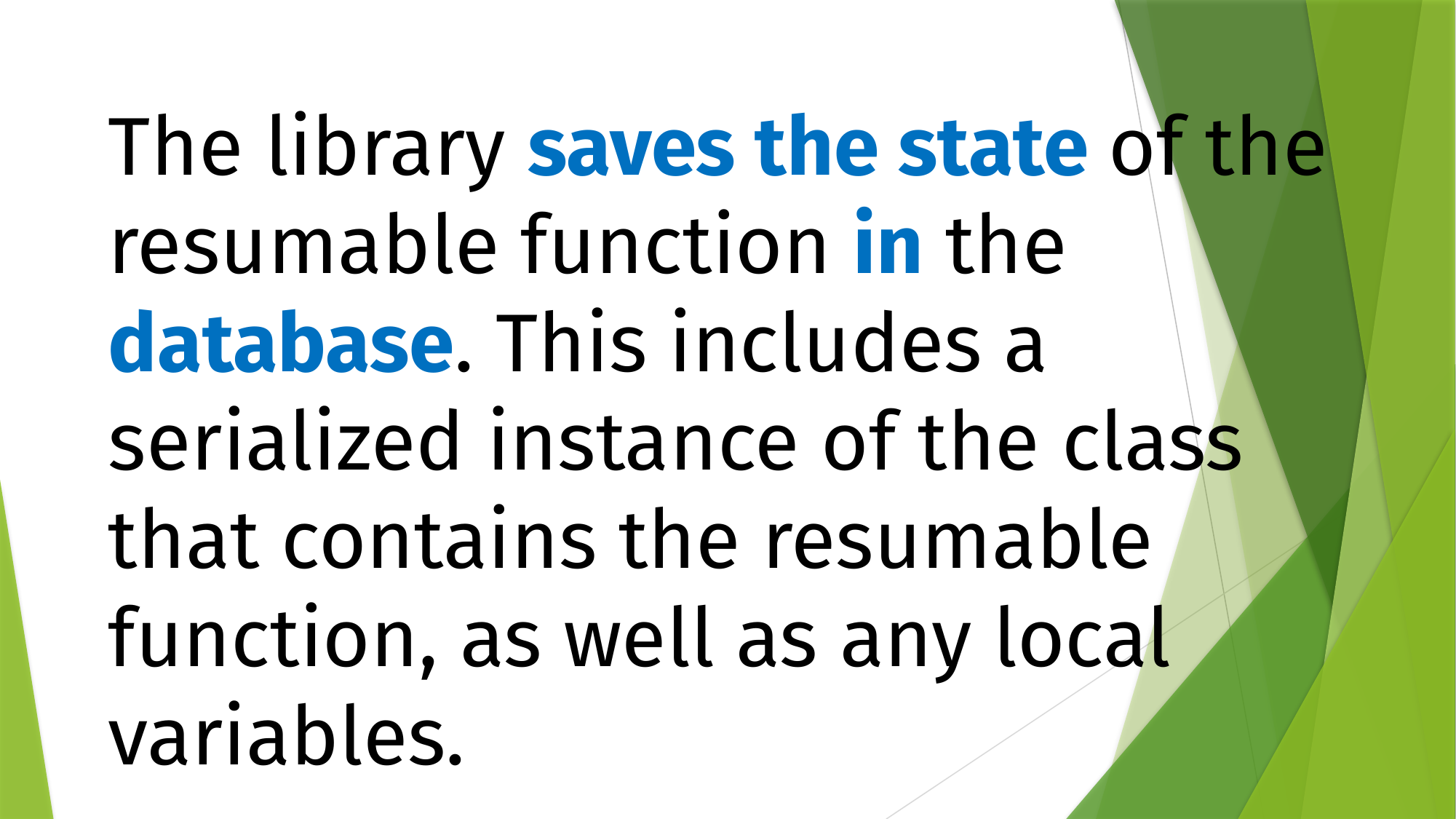

The library saves the state of the resumable function in the database. This includes a serialized instance of the class that contains the resumable function, as well as any local variables.